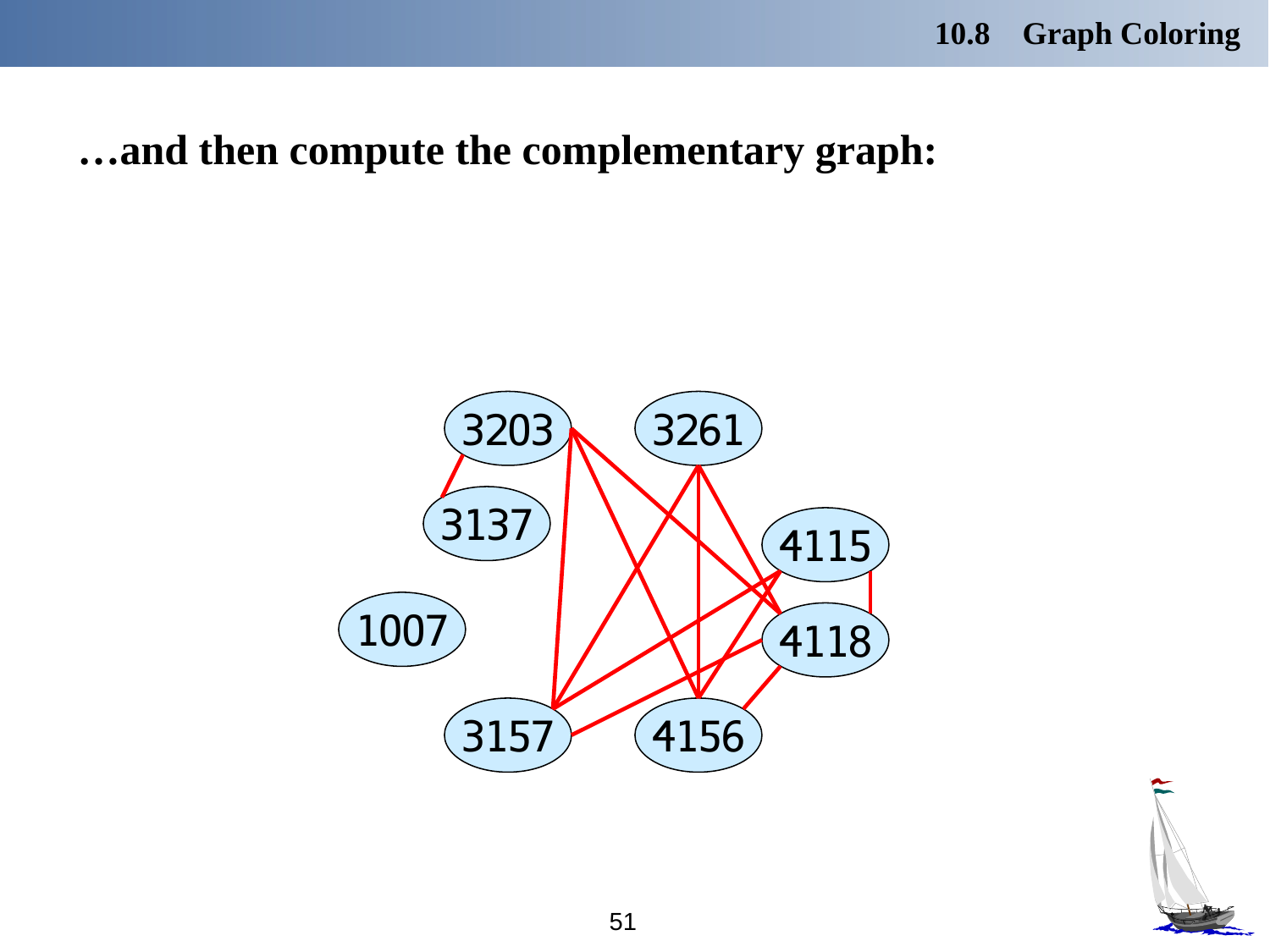

10.8    Graph Coloring
…and then compute the complementary graph:
3203
3261
3137
4115
1007
4118
3157
4156
51